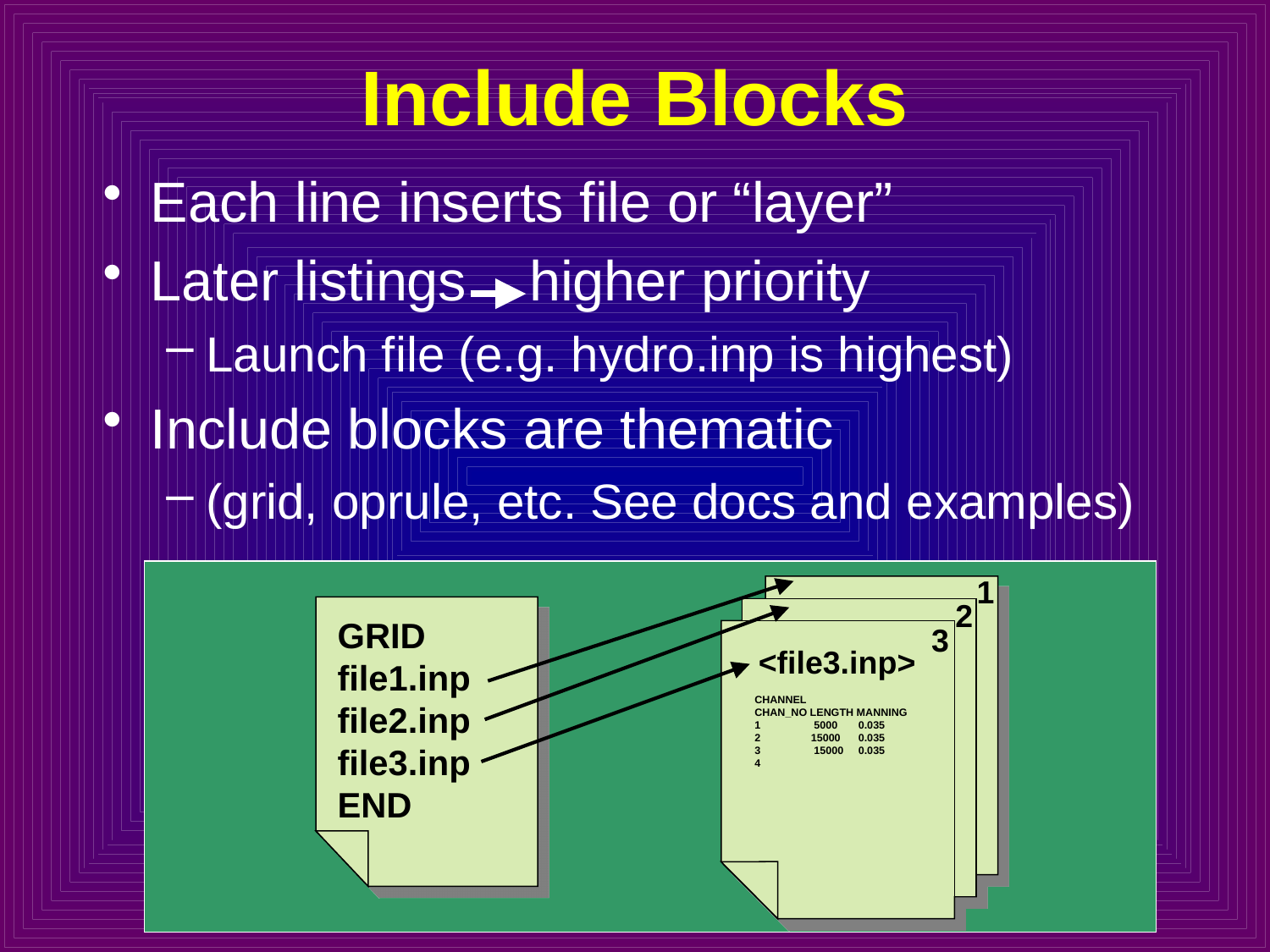

# Include Blocks
Each line inserts file or “layer”
Later listings    higher priority
Launch file (e.g. hydro.inp is highest)
Include blocks are thematic
(grid, oprule, etc. See docs and examples)

1
<file3.inp>

CHANNEL
CHAN_NO LENGTH MANNING
1                  5000       0.035
2                 15000      0.035
3                  15000     0.035
4

2
GRID
file1.inp
file2.inp
file3.inp
END

3